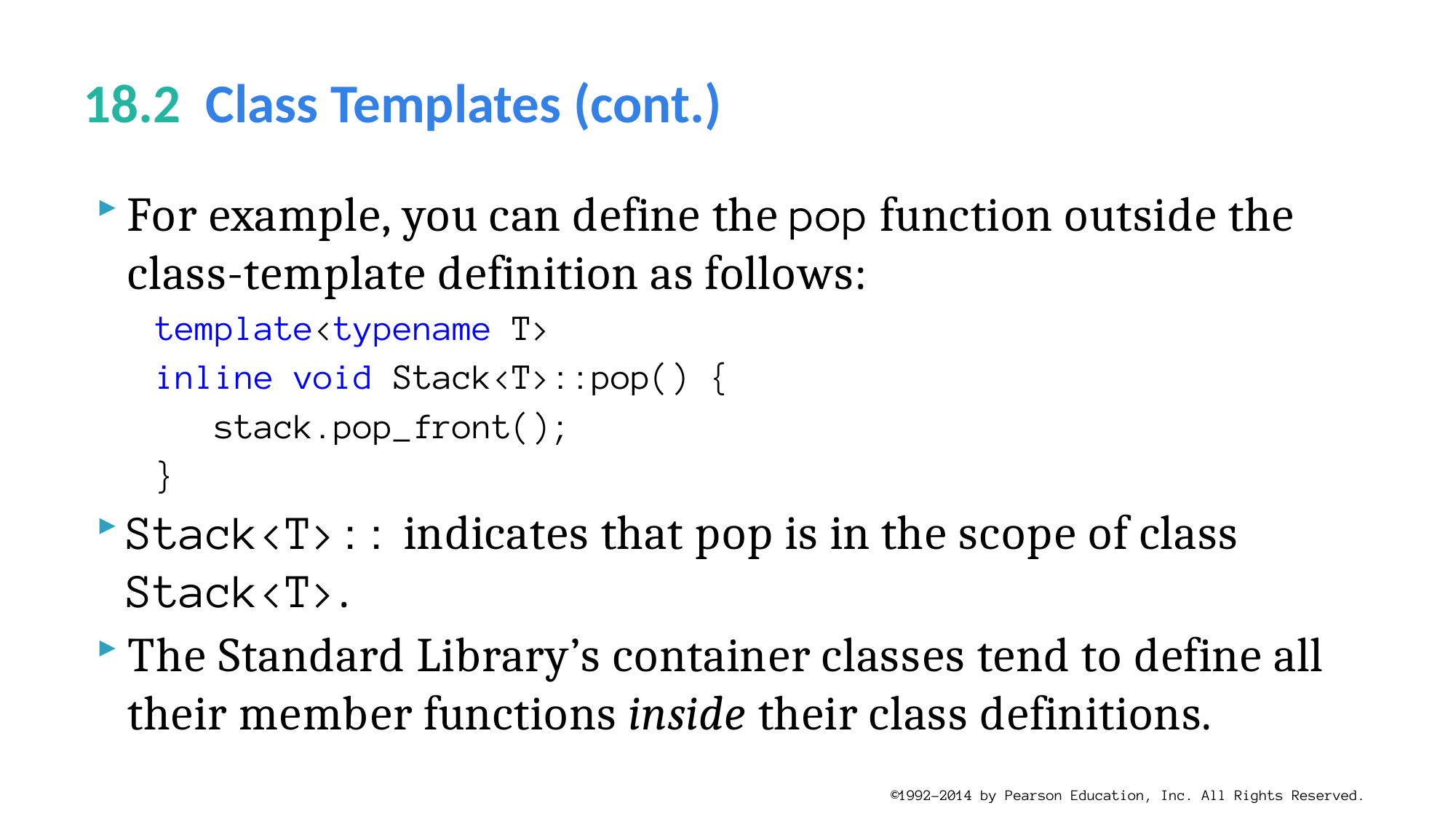

# 18.2  Class Templates (cont.)
For example, you can define the pop function outside the class-template definition as follows:
template<typename T>
inline void Stack<T>::pop() {
   stack.pop_front();
}
Stack<T>:: indicates that pop is in the scope of class Stack<T>.
The Standard Library’s container classes tend to define all their member functions inside their class definitions.
©1992-2014 by Pearson Education, Inc. All Rights Reserved.